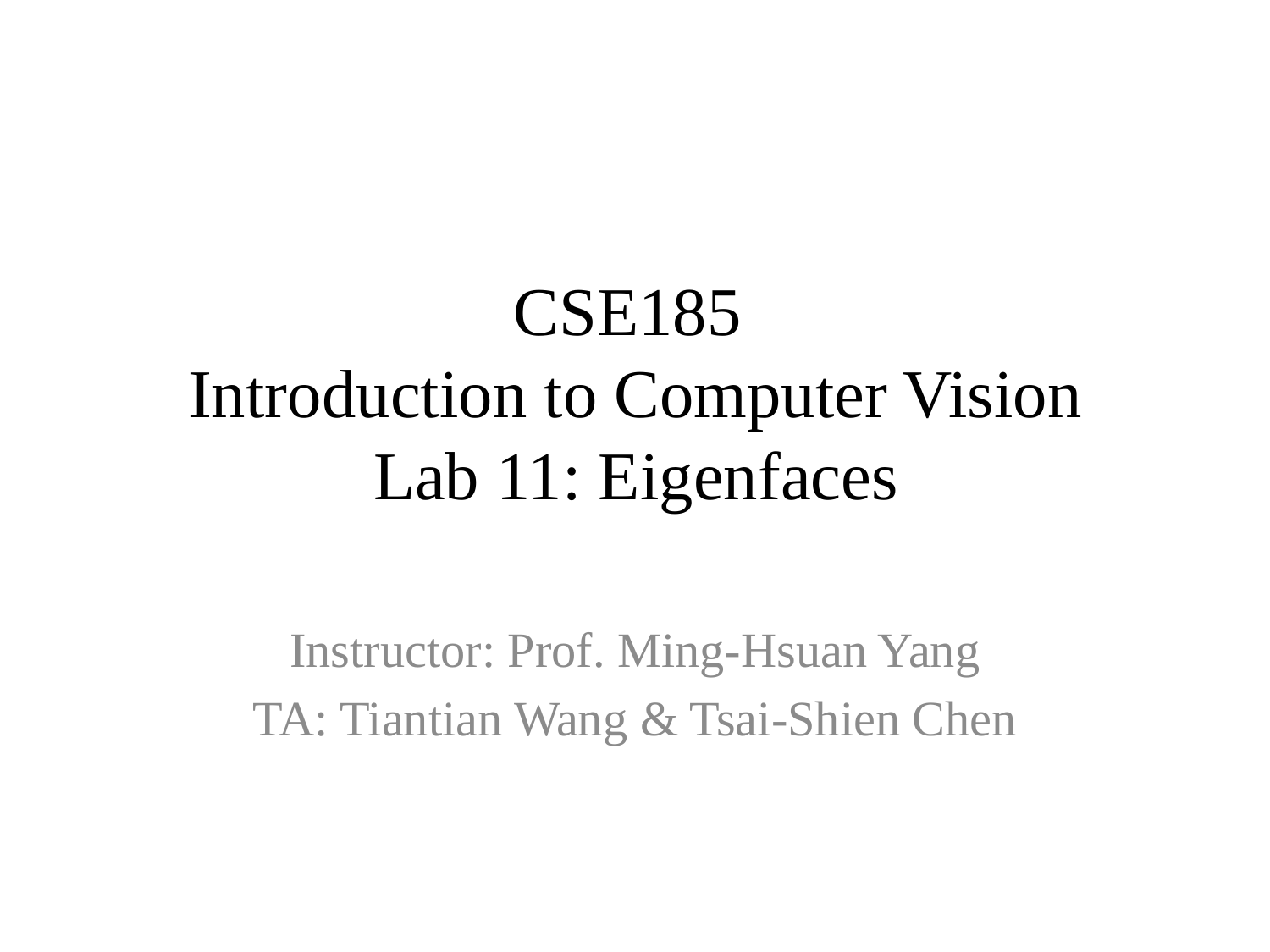

# CSE185 Introduction to Computer Vision Lab 11: Eigenfaces
Instructor: Prof. Ming-Hsuan Yang
TA: Tiantian Wang & Tsai-Shien Chen